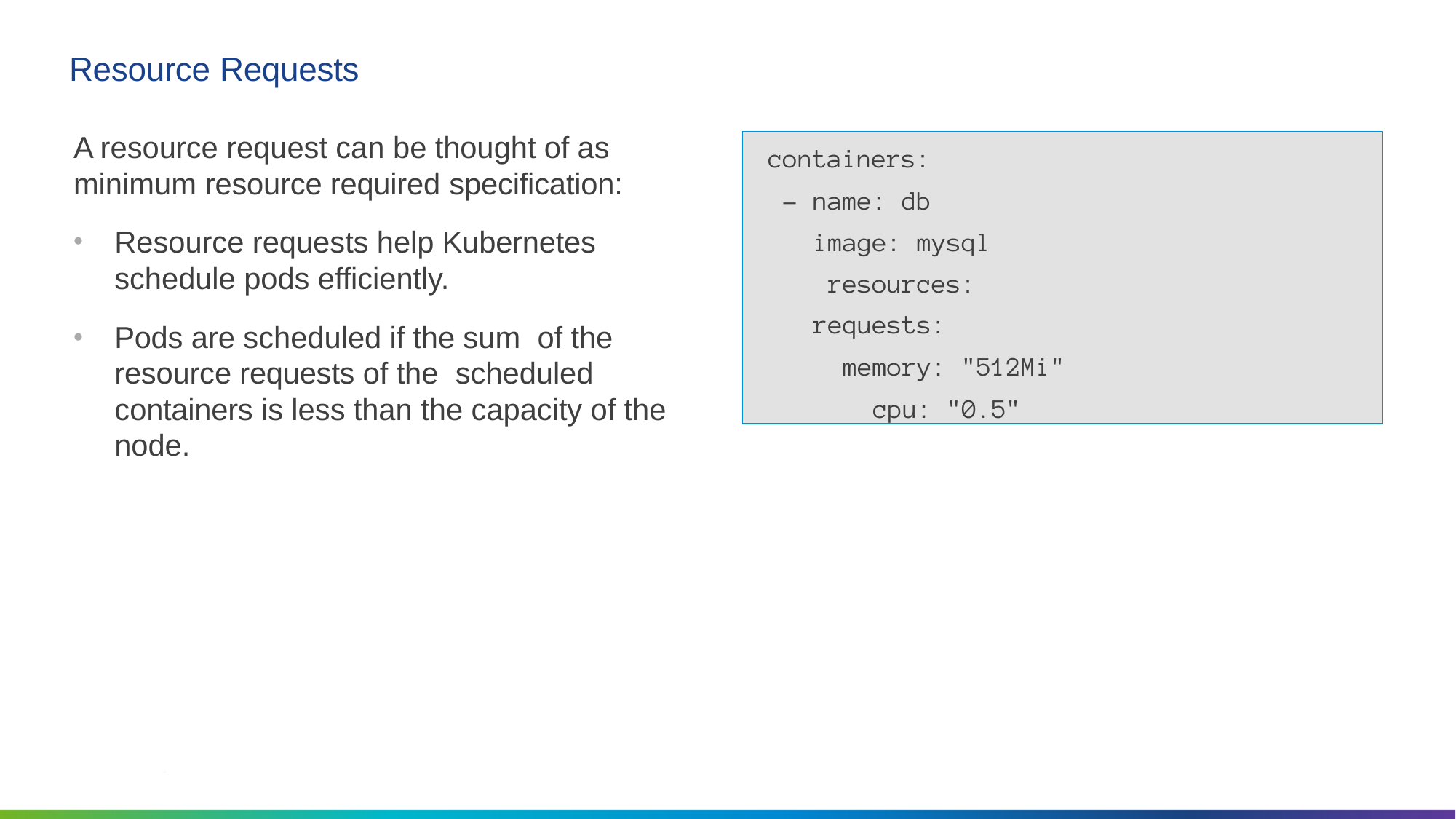

# Resource Requests
A resource request can be thought of as minimum resource required specification:
Resource requests help Kubernetes schedule pods efficiently.
Pods are scheduled if the sum  of the resource requests of the  scheduled containers is less than the capacity of the node.
containers:
- name: db  image: mysql  resources:
requests:
memory: "512Mi"  cpu: "0.5"